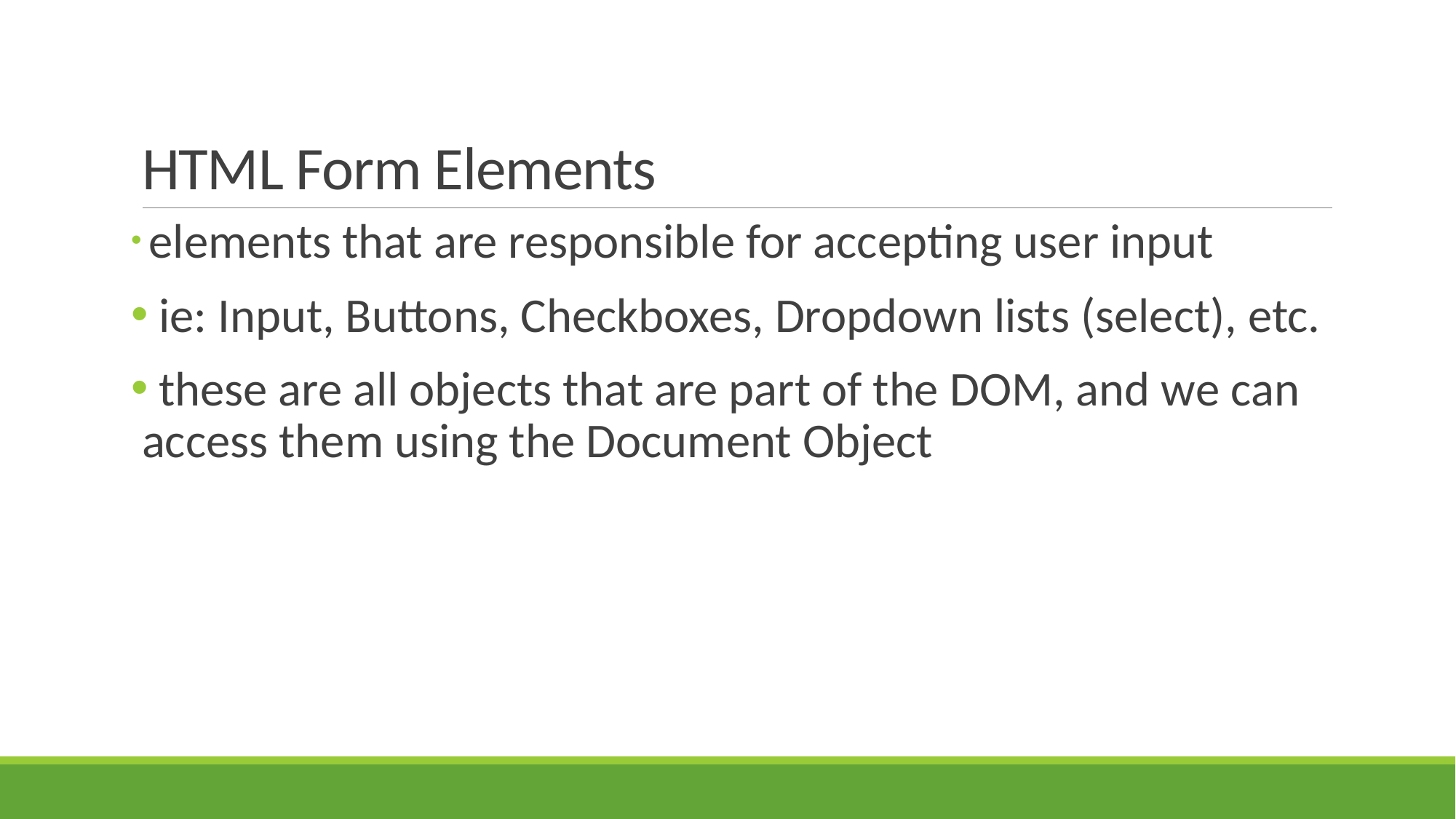

# HTML Form Elements
 elements that are responsible for accepting user input
 ie: Input, Buttons, Checkboxes, Dropdown lists (select), etc.
 these are all objects that are part of the DOM, and we can access them using the Document Object